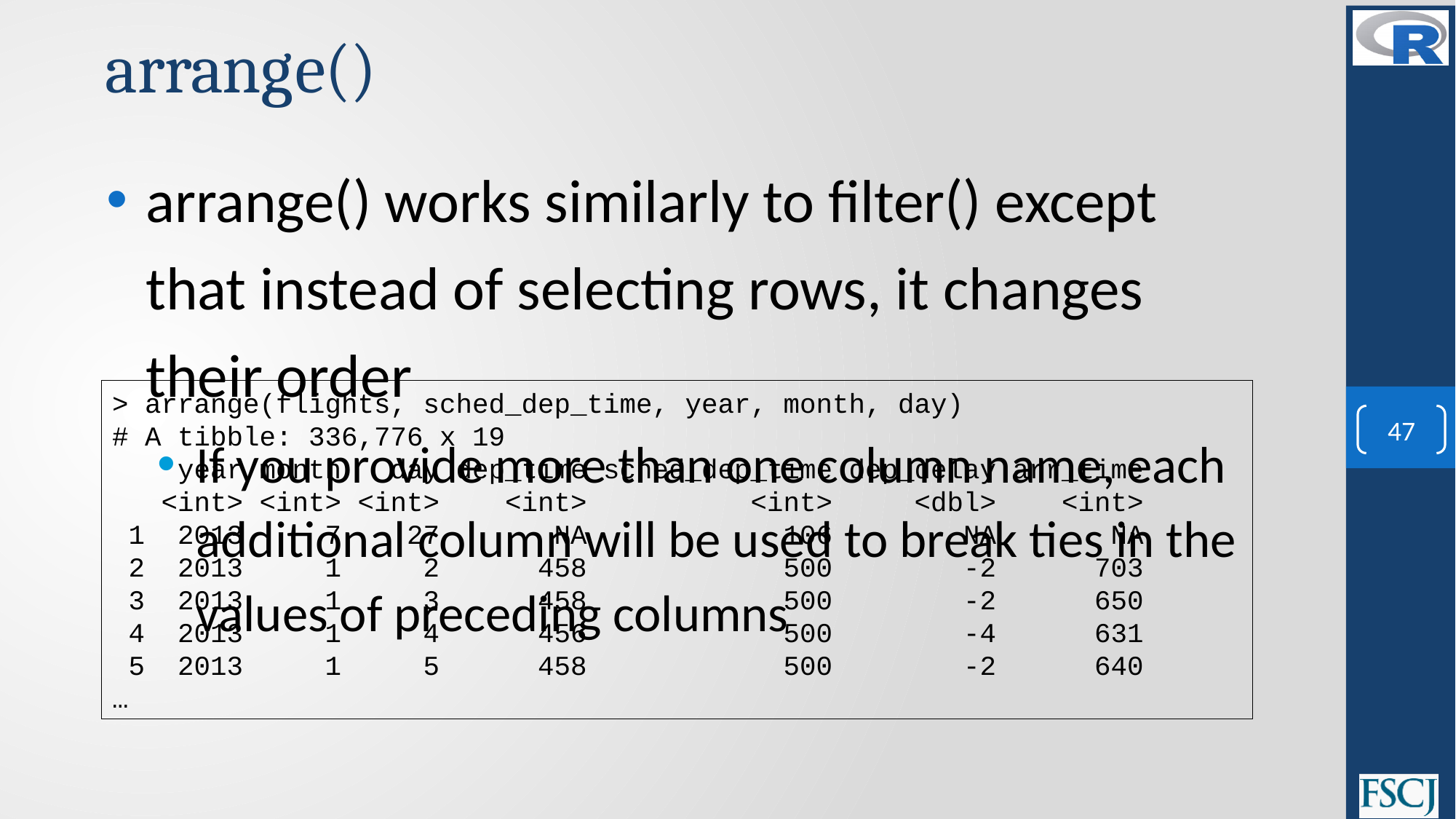

# arrange()
arrange() works similarly to filter() except that instead of selecting rows, it changes their order
If you provide more than one column name, each additional column will be used to break ties in the values of preceding columns
> arrange(flights, sched_dep_time, year, month, day)
# A tibble: 336,776 x 19
    year month   day dep_time sched_dep_time dep_delay arr_time
   <int> <int> <int>    <int>          <int>     <dbl>    <int>
 1  2013     7    27       NA            106        NA       NA
 2  2013     1     2      458            500        -2      703
 3  2013     1     3      458            500        -2      650
 4  2013     1     4      456            500        -4      631
 5  2013     1     5      458            500        -2      640
…
47